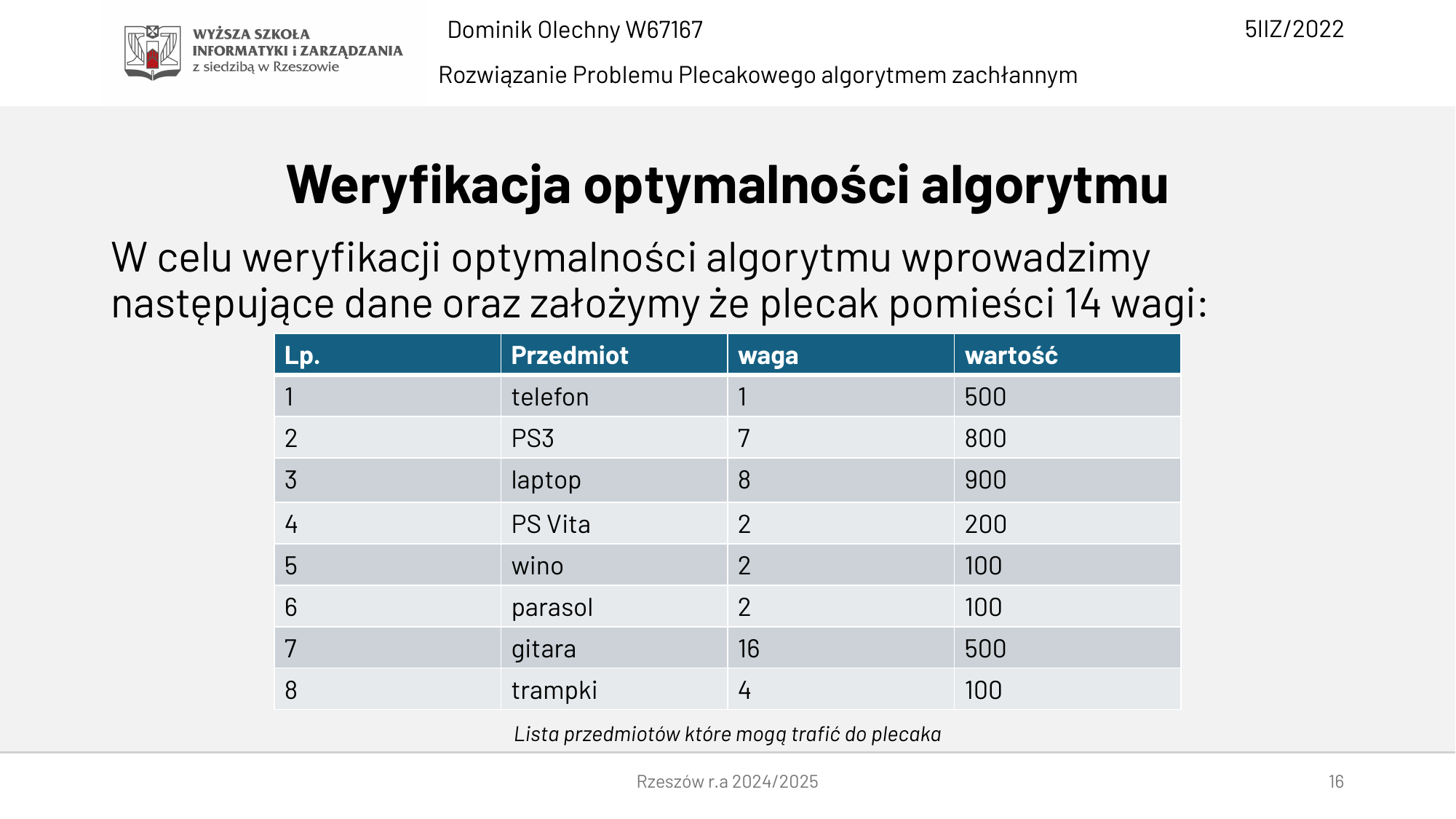

# Weryfikacja optymalności algorytmu
W celu weryfikacji optymalności algorytmu wprowadzimy następujące dane oraz założymy że plecak pomieści 14 wagi:
| Lp. | Przedmiot | waga | wartość |
| --- | --- | --- | --- |
| 1 | telefon | 1 | 500 |
| 2 | PS3 | 7 | 800 |
| 3 | laptop | 8 | 900 |
| 4 | PS Vita | 2 | 200 |
| 5 | wino | 2 | 100 |
| 6 | parasol | 2 | 100 |
| 7 | gitara | 16 | 500 |
| 8 | trampki | 4 | 100 |
Lista przedmiotów które mogą trafić do plecaka
Rzeszów r.a 2024/2025
16